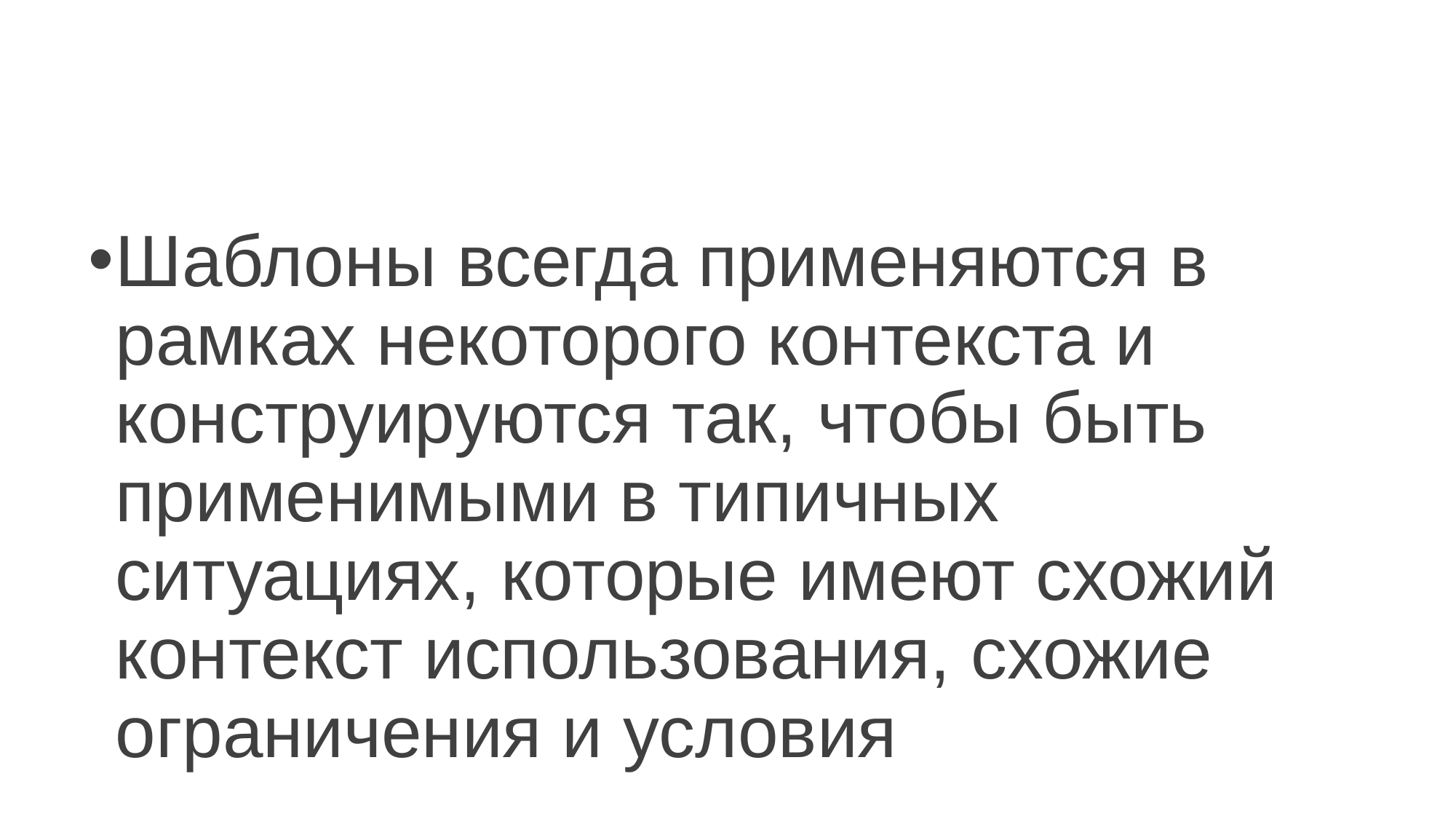

#
Шаблоны всегда применяются в рамках некоторого контекста и конструируются так, чтобы быть применимыми в типичных ситуациях, которые имеют схожий контекст использования, схожие ограничения и условия